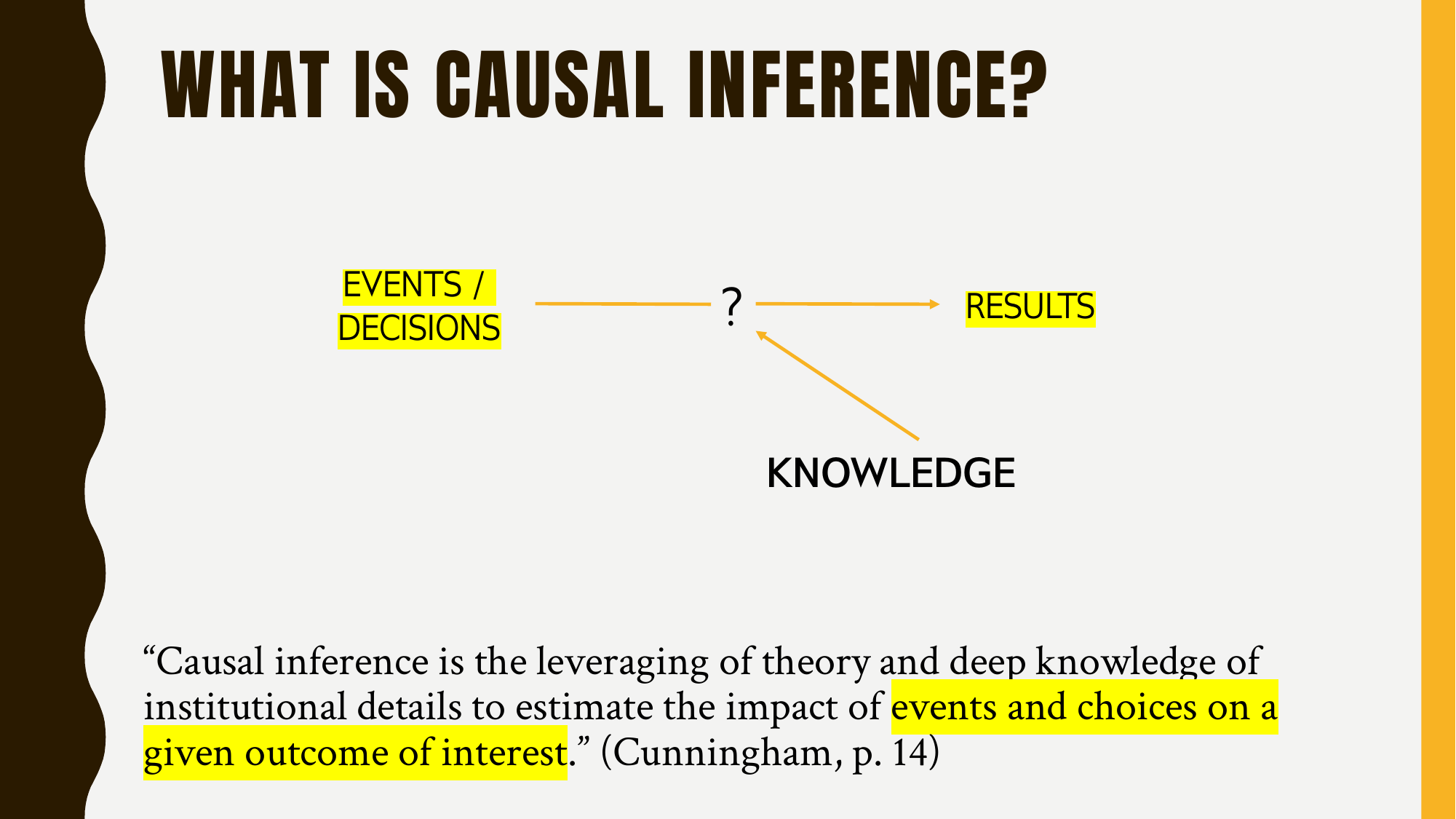

# What is causal inference?
EVENTS /
DECISIONS
?
RESULTS
KNOWLEDGE
“Causal inference is the leveraging of theory and deep knowledge of institutional details to estimate the impact of events and choices on a given outcome of interest.” (Cunningham, p. 14)